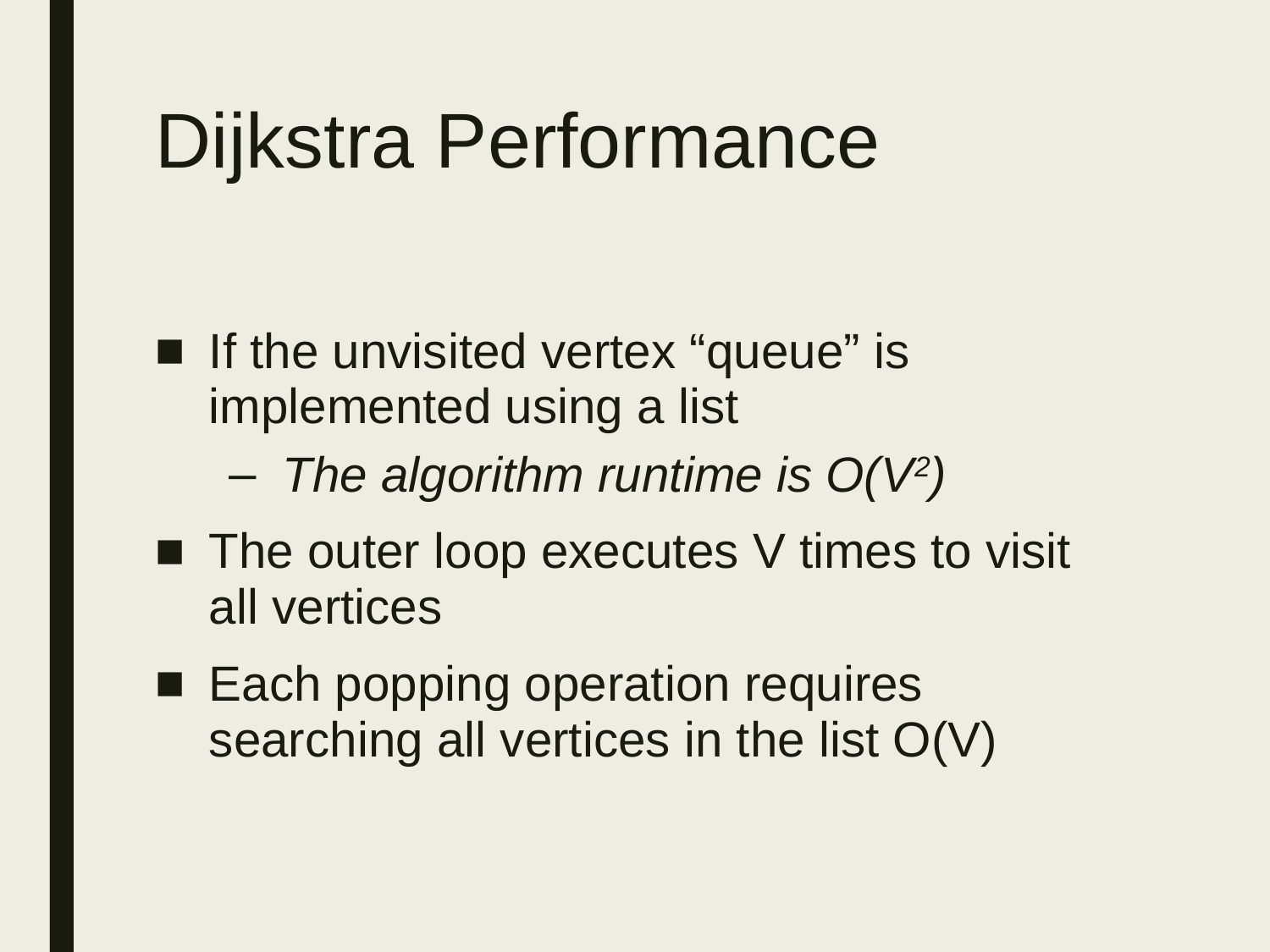

# Dijkstra Performance
If the unvisited vertex “queue” is implemented using a list
The algorithm runtime is O(V2)
The outer loop executes V times to visit all vertices
Each popping operation requires searching all vertices in the list O(V)